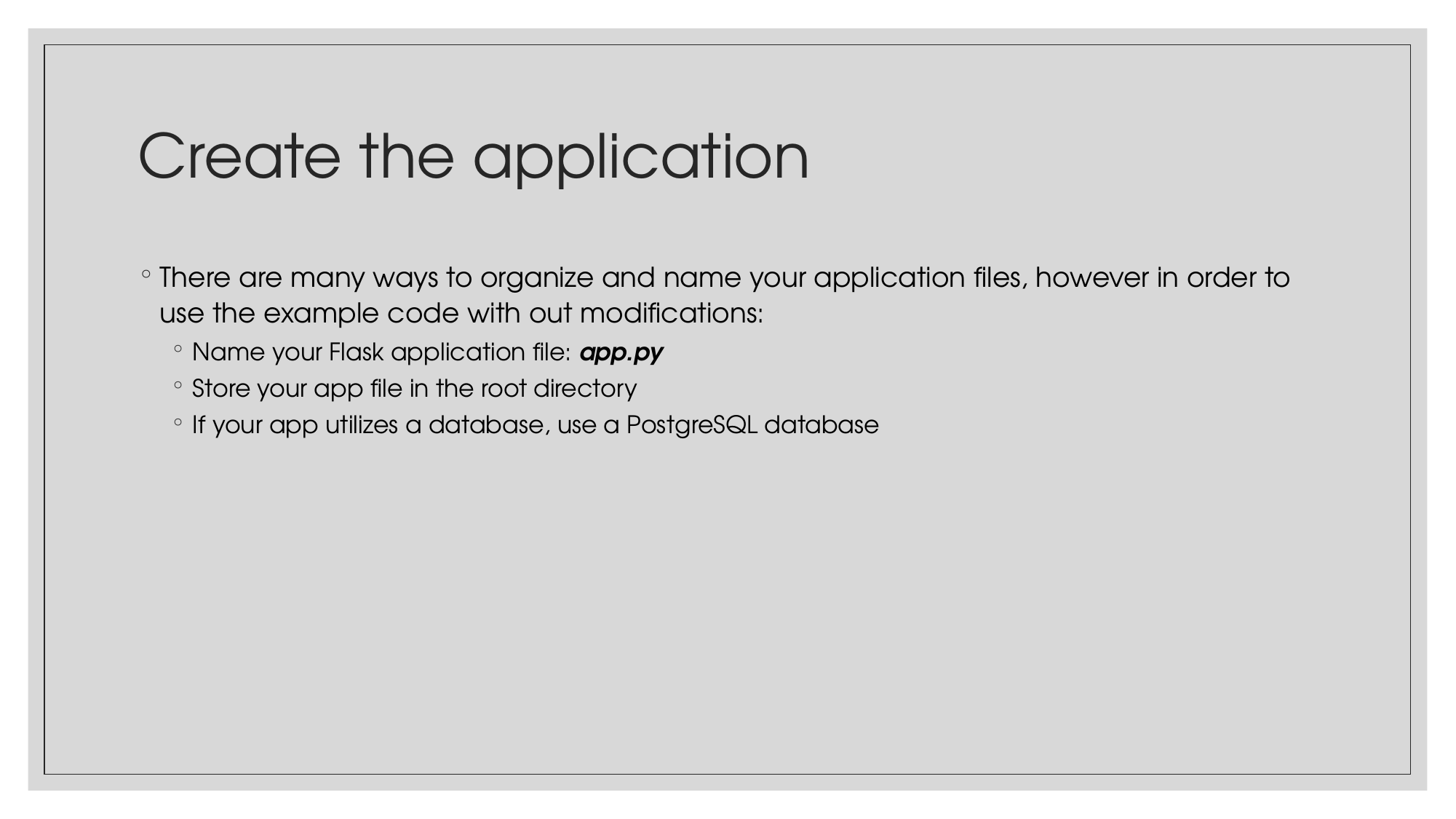

# Create the application
There are many ways to organize and name your application files, however in order to use the example code with out modifications:
Name your Flask application file: app.py
Store your app file in the root directory
If your app utilizes a database, use a PostgreSQL database